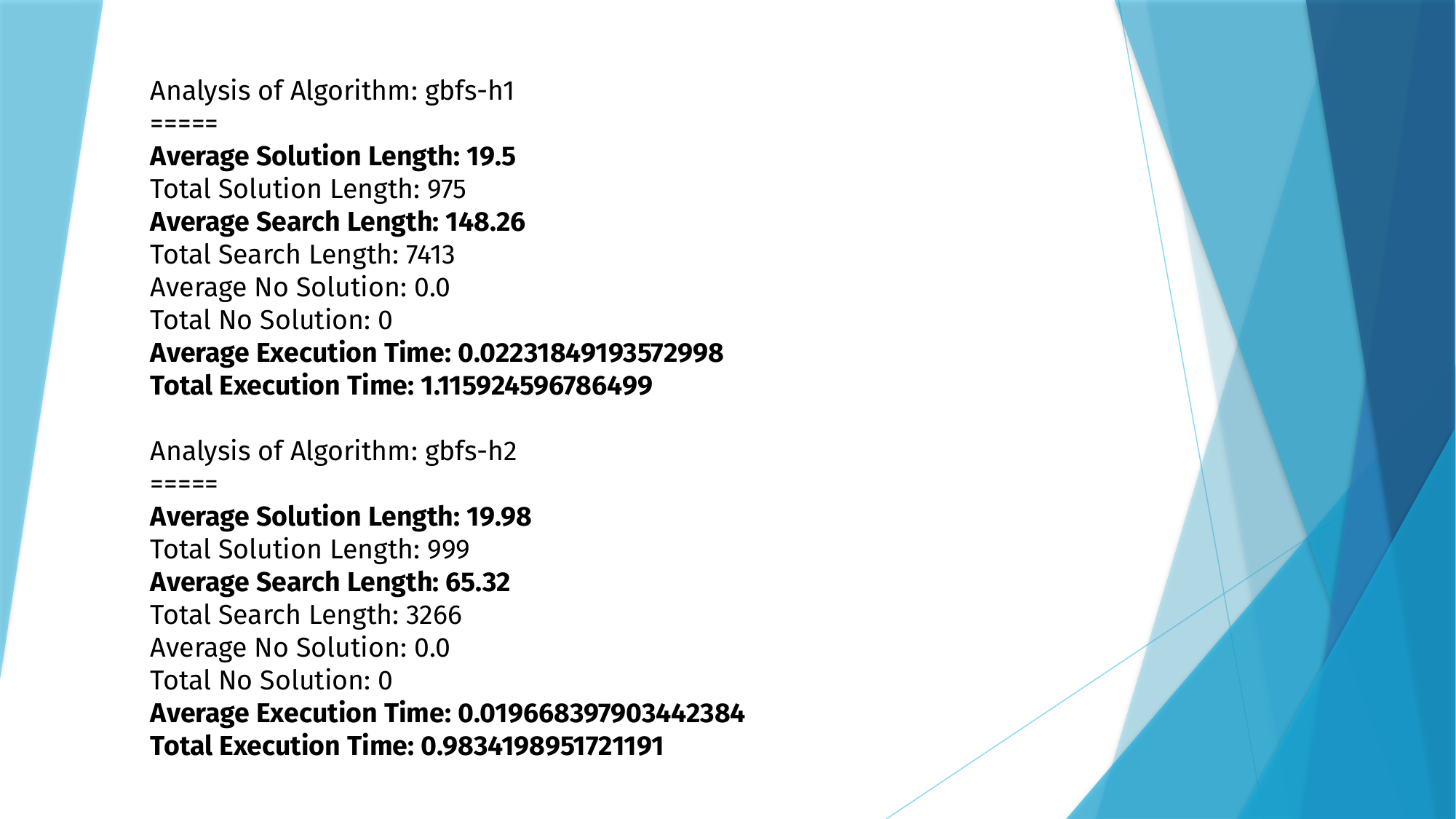

Analysis of Algorithm: gbfs-h1
=====
Average Solution Length: 19.5
Total Solution Length: 975
Average Search Length: 148.26
Total Search Length: 7413
Average No Solution: 0.0
Total No Solution: 0
Average Execution Time: 0.02231849193572998
Total Execution Time: 1.115924596786499

Analysis of Algorithm: gbfs-h2
=====
Average Solution Length: 19.98
Total Solution Length: 999
Average Search Length: 65.32
Total Search Length: 3266
Average No Solution: 0.0
Total No Solution: 0
Average Execution Time: 0.019668397903442384
Total Execution Time: 0.9834198951721191